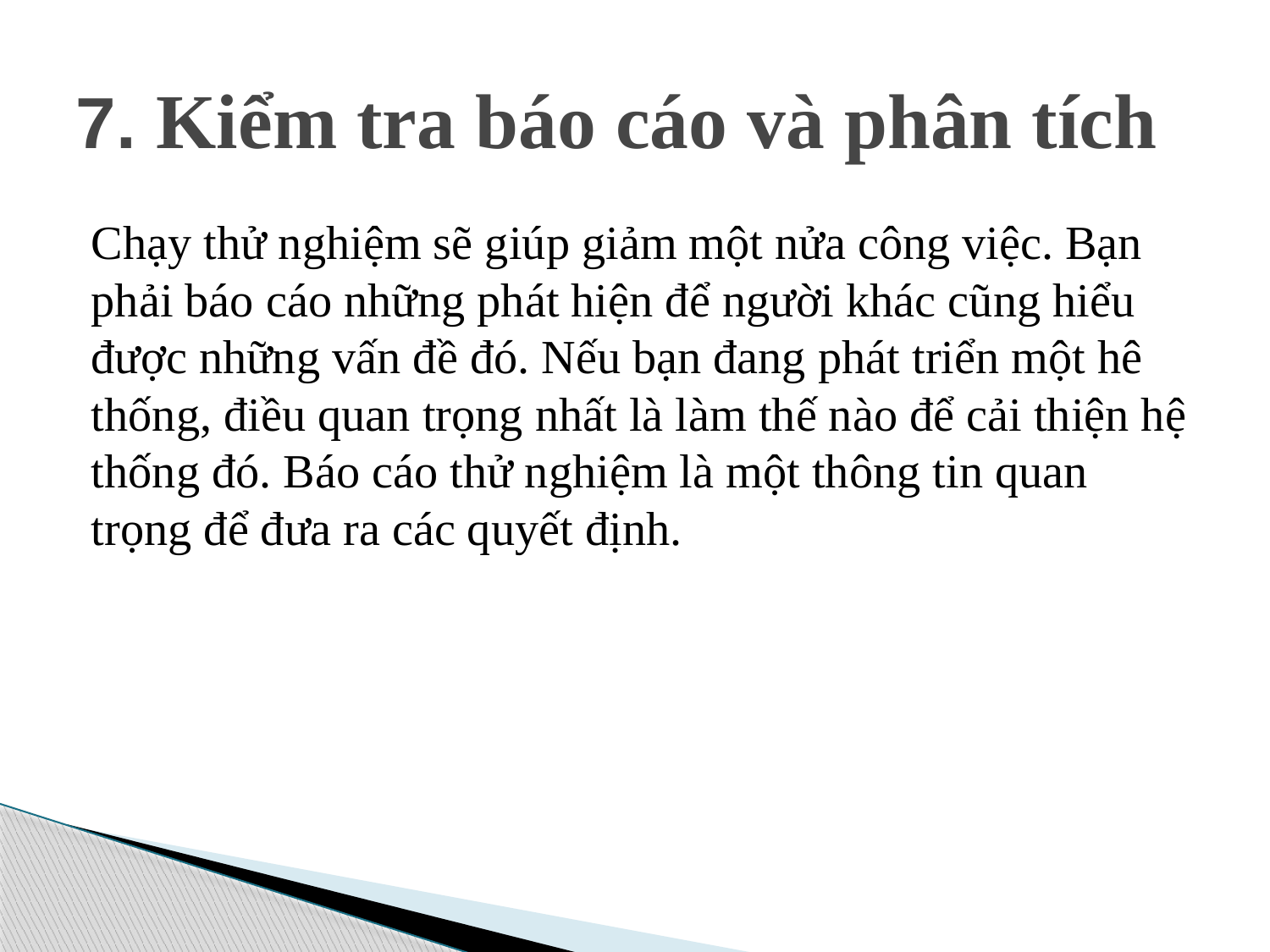

# 7. Kiểm tra báo cáo và phân tích
Chạy thử nghiệm sẽ giúp giảm một nửa công việc. Bạn phải báo cáo những phát hiện để người khác cũng hiểu được những vấn đề đó. Nếu bạn đang phát triển một hê thống, điều quan trọng nhất là làm thế nào để cải thiện hệ thống đó. Báo cáo thử nghiệm là một thông tin quan trọng để đưa ra các quyết định.